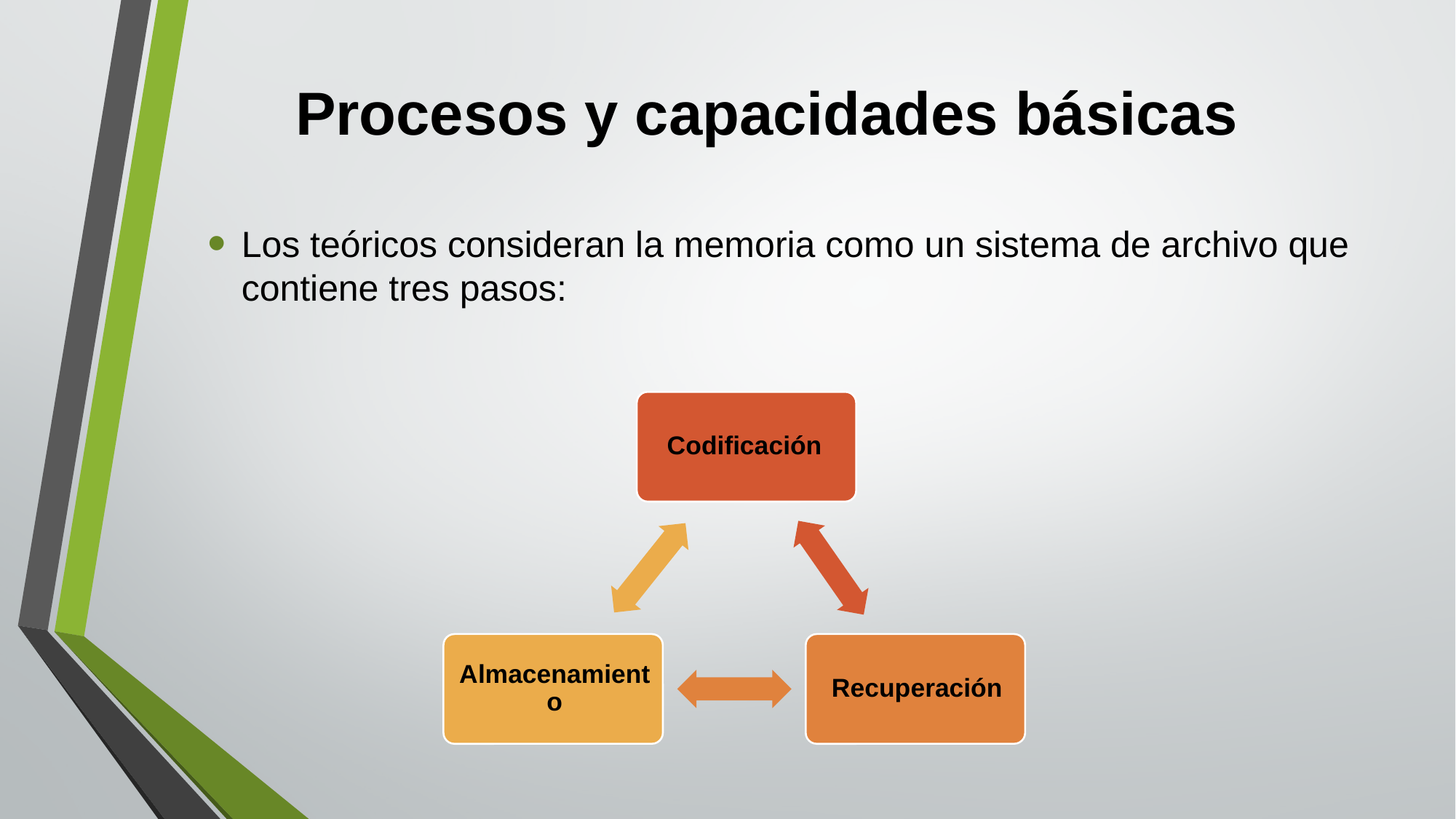

# Procesos y capacidades básicas
Los teóricos consideran la memoria como un sistema de archivo que contiene tres pasos:

Codificación

Recuperación

Almacenamiento